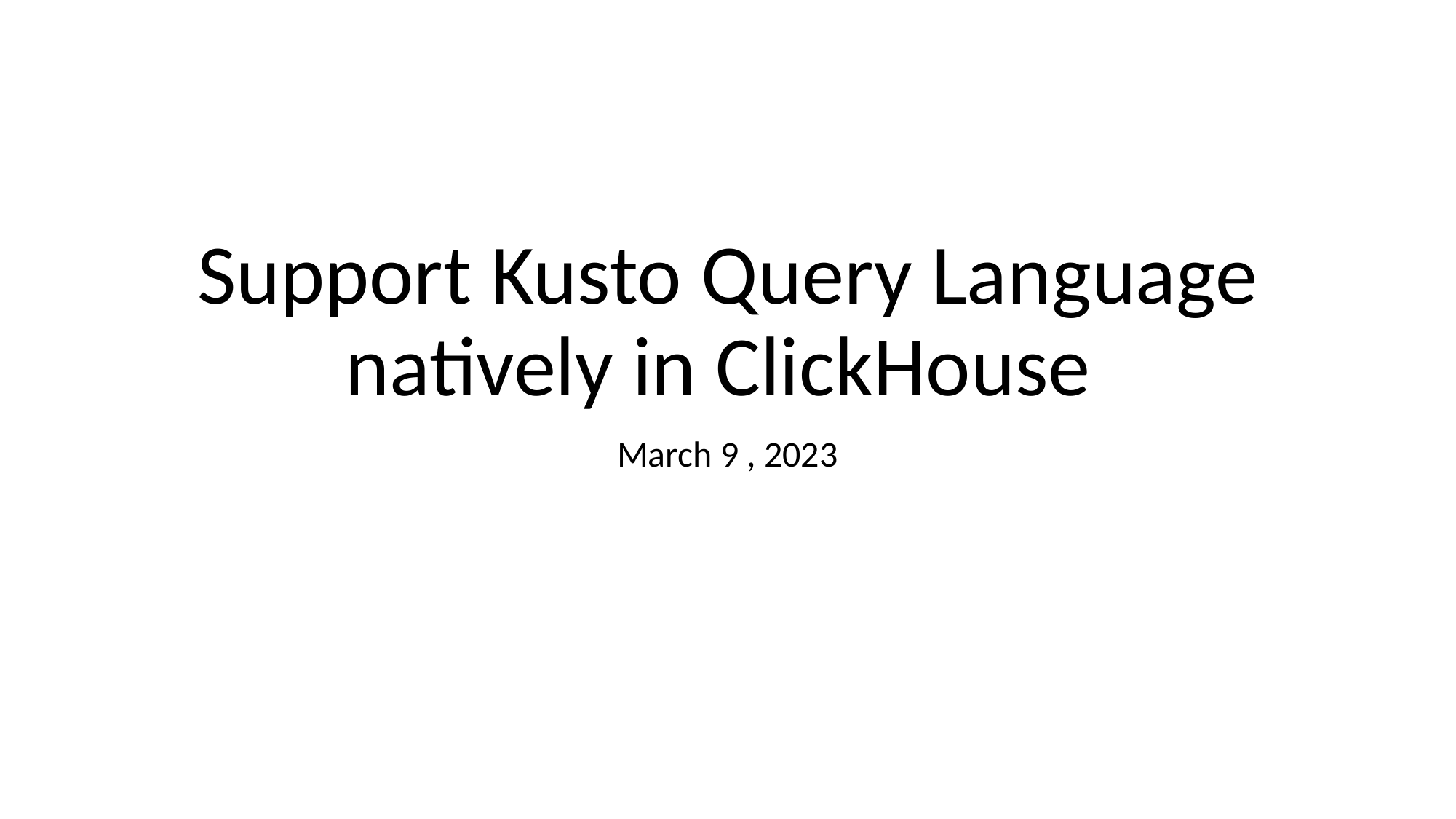

# Support Kusto Query Language natively in ClickHouse
March 9 , 2023